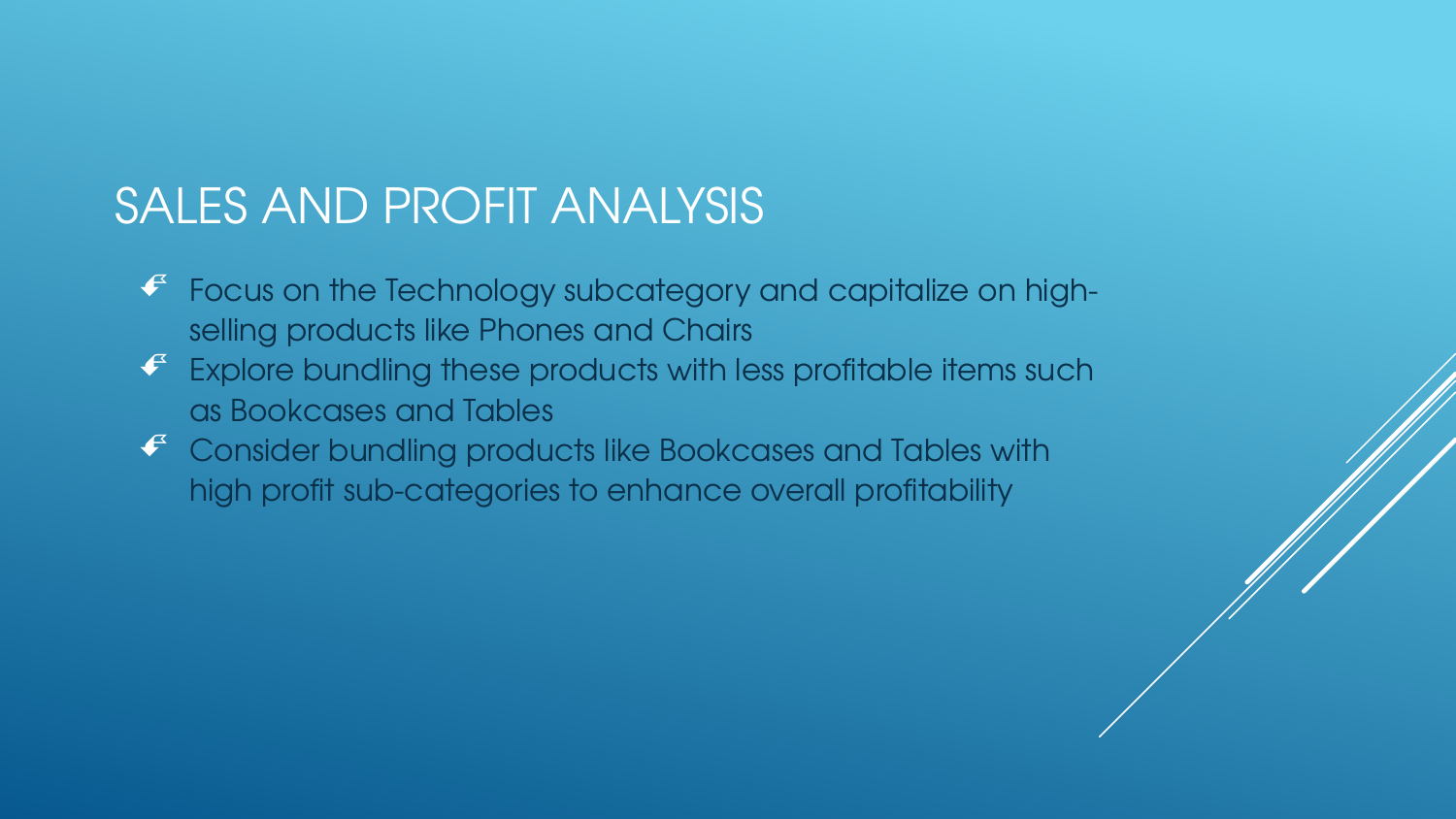

# Sales and Profit Analysis
Focus on the Technology subcategory and capitalize on high-selling products like Phones and Chairs
Explore bundling these products with less profitable items such as Bookcases and Tables
Consider bundling products like Bookcases and Tables with high profit sub-categories to enhance overall profitability